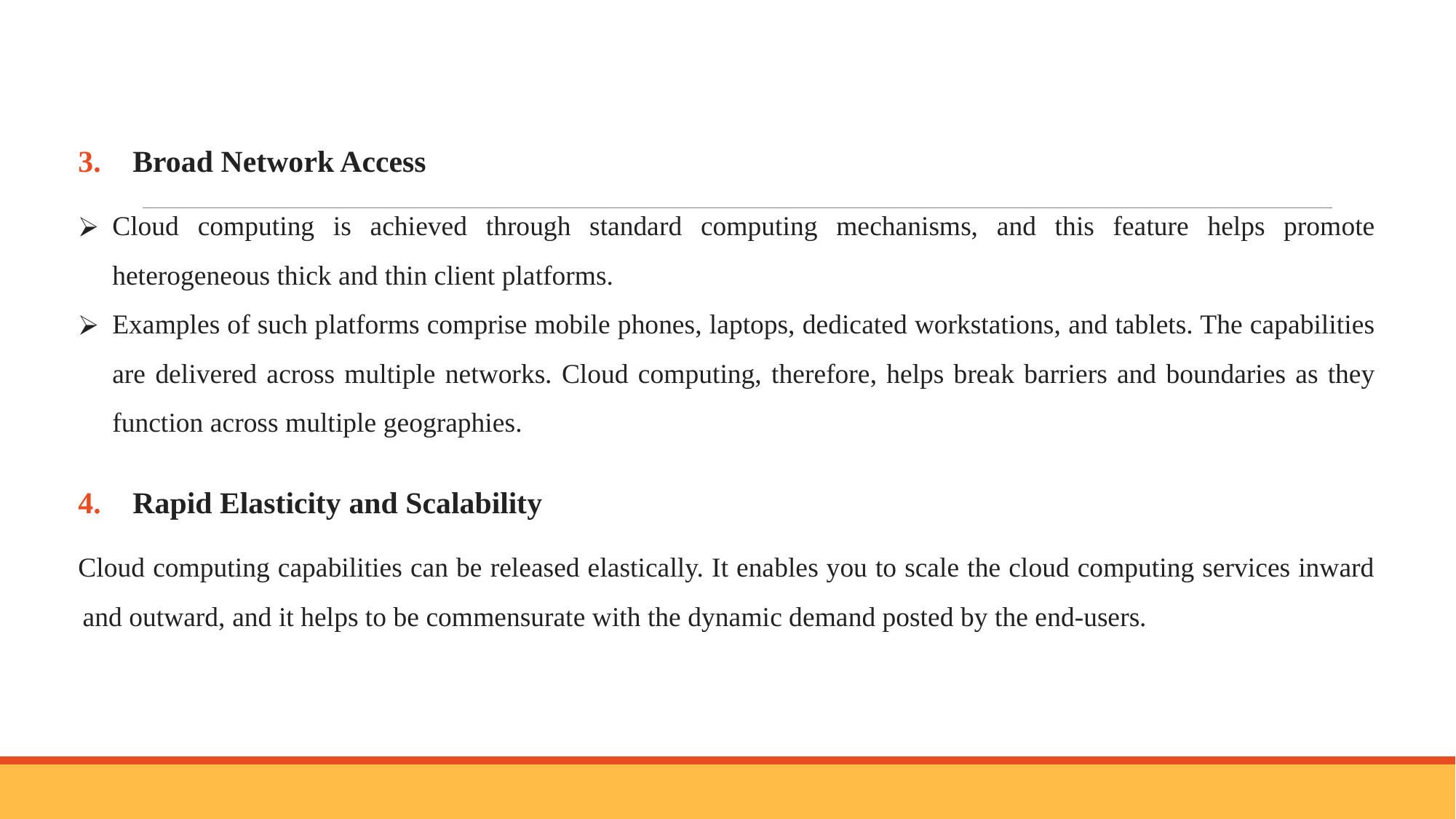

Broad Network Access
Cloud computing is achieved through standard computing mechanisms, and this feature helps promote heterogeneous thick and thin client platforms.
Examples of such platforms comprise mobile phones, laptops, dedicated workstations, and tablets. The capabilities are delivered across multiple networks. Cloud computing, therefore, helps break barriers and boundaries as they function across multiple geographies.
Rapid Elasticity and Scalability
Cloud computing capabilities can be released elastically. It enables you to scale the cloud computing services inward and outward, and it helps to be commensurate with the dynamic demand posted by the end-users.